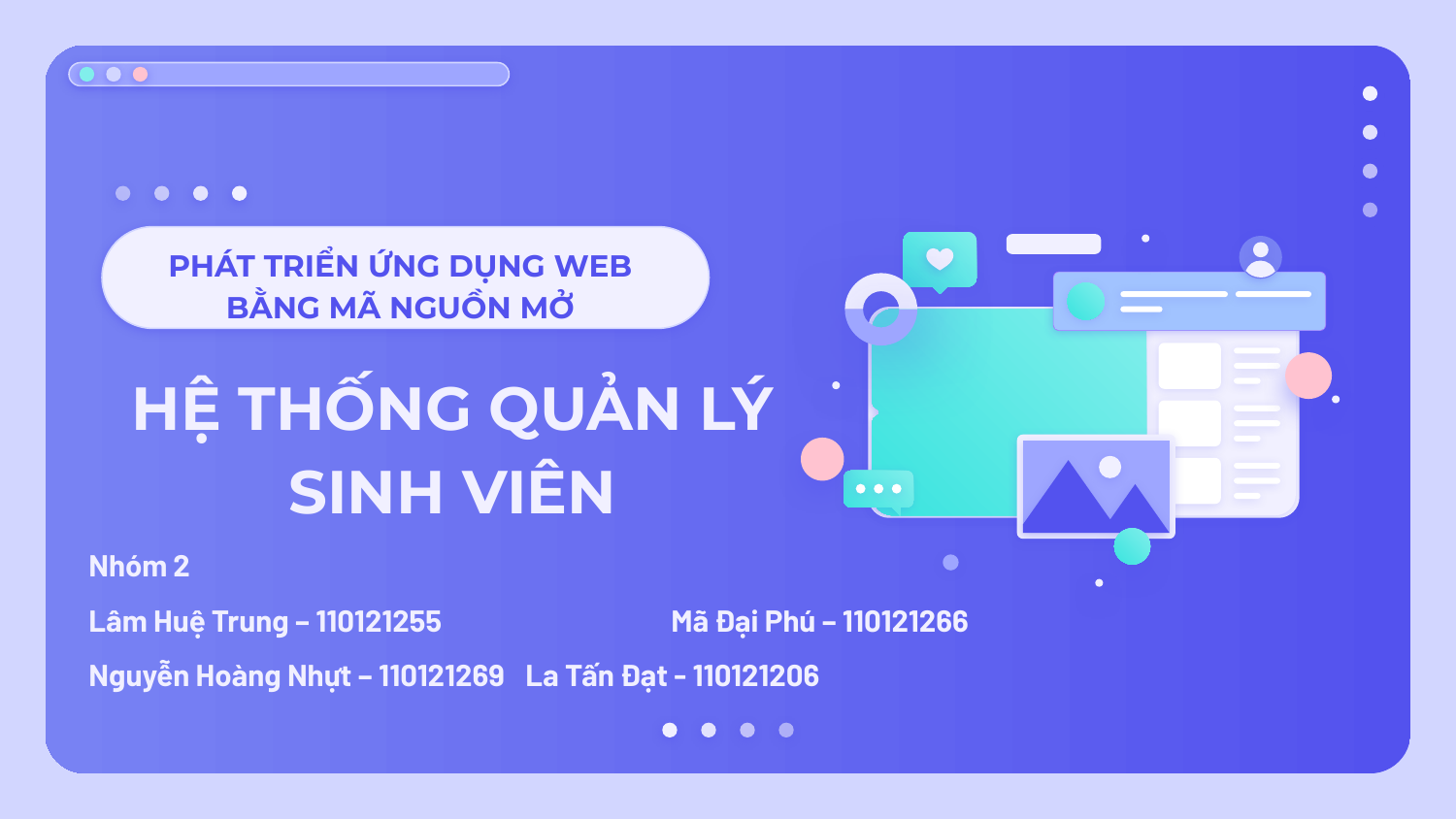

# PHÁT TRIỂN ỨNG DỤNG WEB BẰNG MÃ NGUỒN MỞ

HỆ THỐNG QUẢN LÝ SINH VIÊN
Nhóm 2
Lâm Huệ Trung – 110121255		Mã Đại Phú – 110121266
Nguyễn Hoàng Nhựt – 110121269	La Tấn Đạt - 110121206